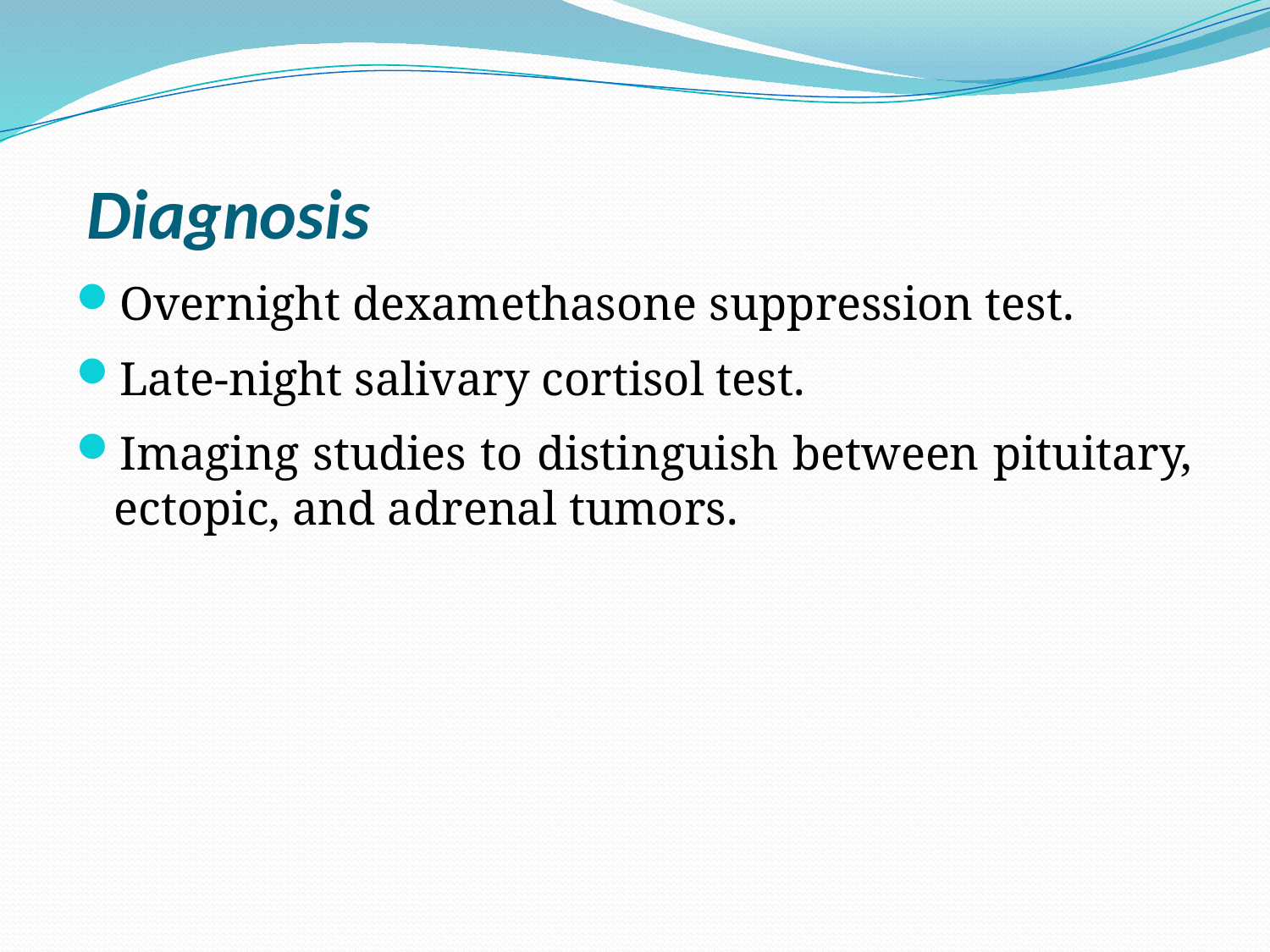

# Diagnosis
Overnight dexamethasone suppression test.
Late-night salivary cortisol test.
Imaging studies to distinguish between pituitary, ectopic, and adrenal tumors.